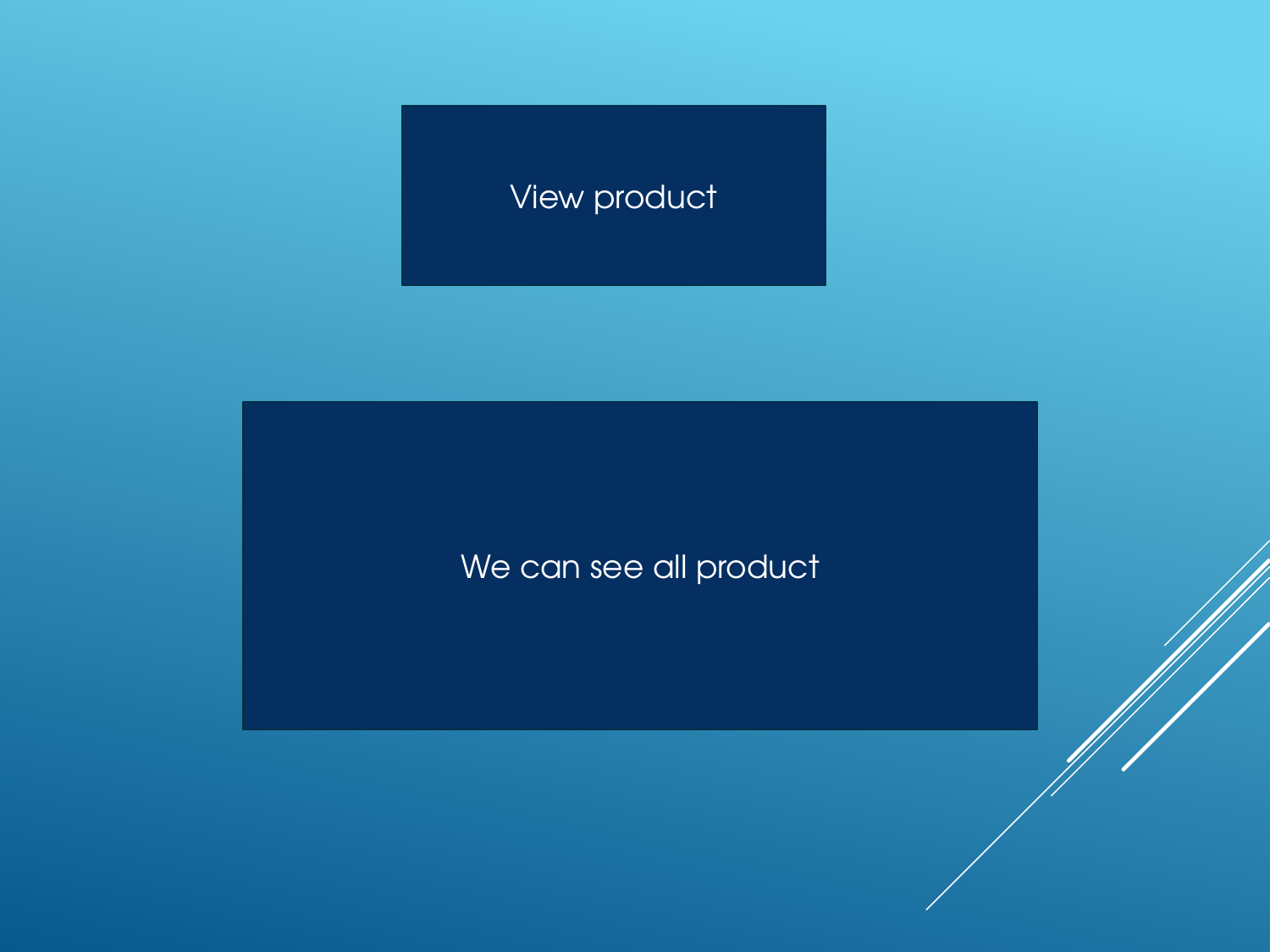

View product
We can see all product